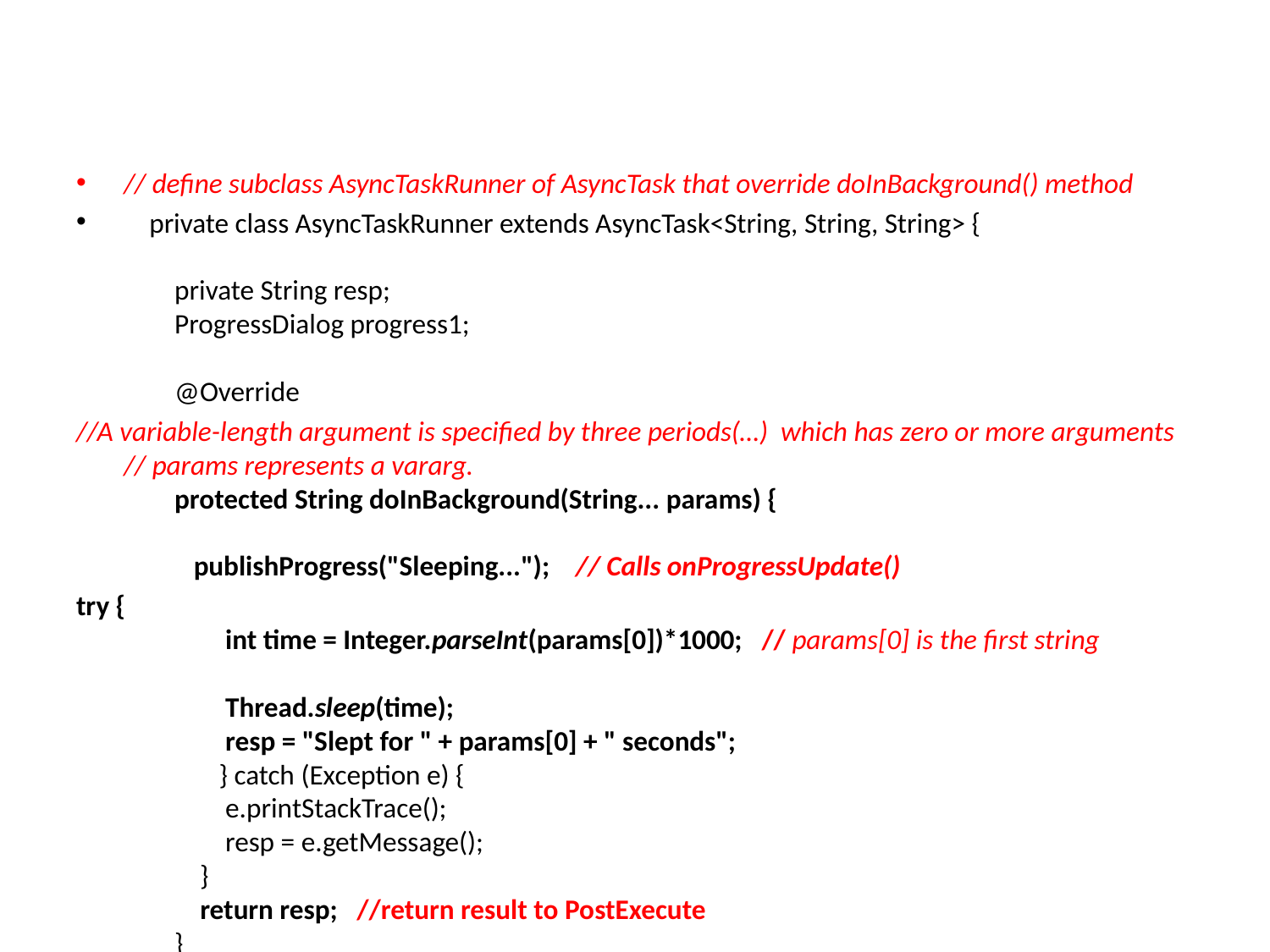

// define subclass AsyncTaskRunner of AsyncTask that override doInBackground() method
    private class AsyncTaskRunner extends AsyncTask<String, String, String> {
        private String resp;
        ProgressDialog progress1;
        @Override
//A variable-length argument is specified by three periods(…)  which has zero or more arguments
// params represents a vararg.
        protected String doInBackground(String... params) {
           publishProgress("Sleeping...");    // Calls onProgressUpdate()
try {
                int time = Integer.parseInt(params[0])*1000;   // params[0] is the first string
                Thread.sleep(time);
                resp = "Slept for " + params[0] + " seconds";
               } catch (Exception e) {
                e.printStackTrace();
                resp = e.getMessage();
            }
            return resp;   //return result to PostExecute
        }